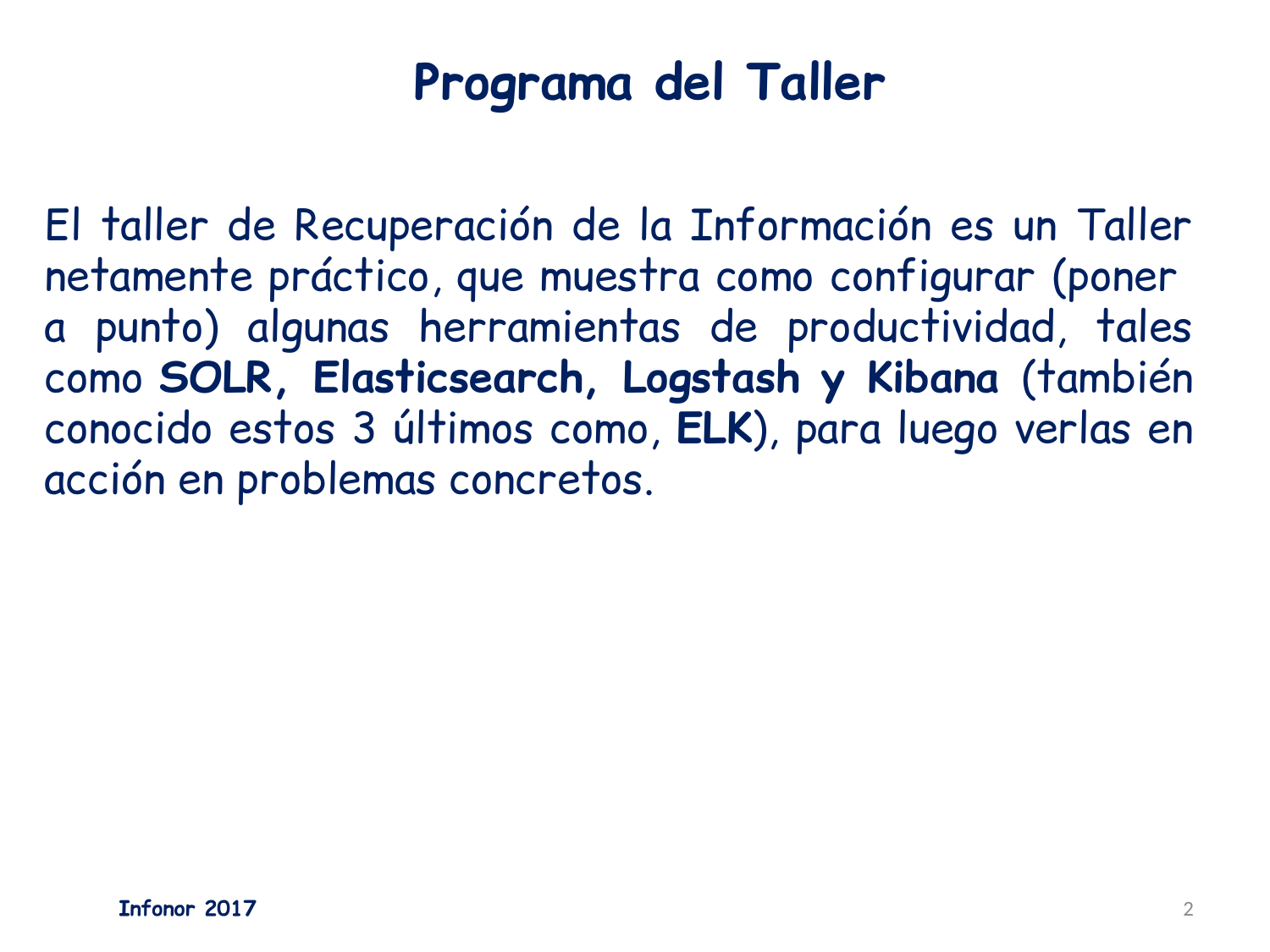

# Programa del Taller
El taller de Recuperación de la Información es un Taller netamente práctico, que muestra como configurar (poner  a punto) algunas herramientas de productividad, tales como SOLR, Elasticsearch, Logstash y Kibana (también conocido estos 3 últimos como, ELK), para luego verlas en acción en problemas concretos.
Infonor 2017
2